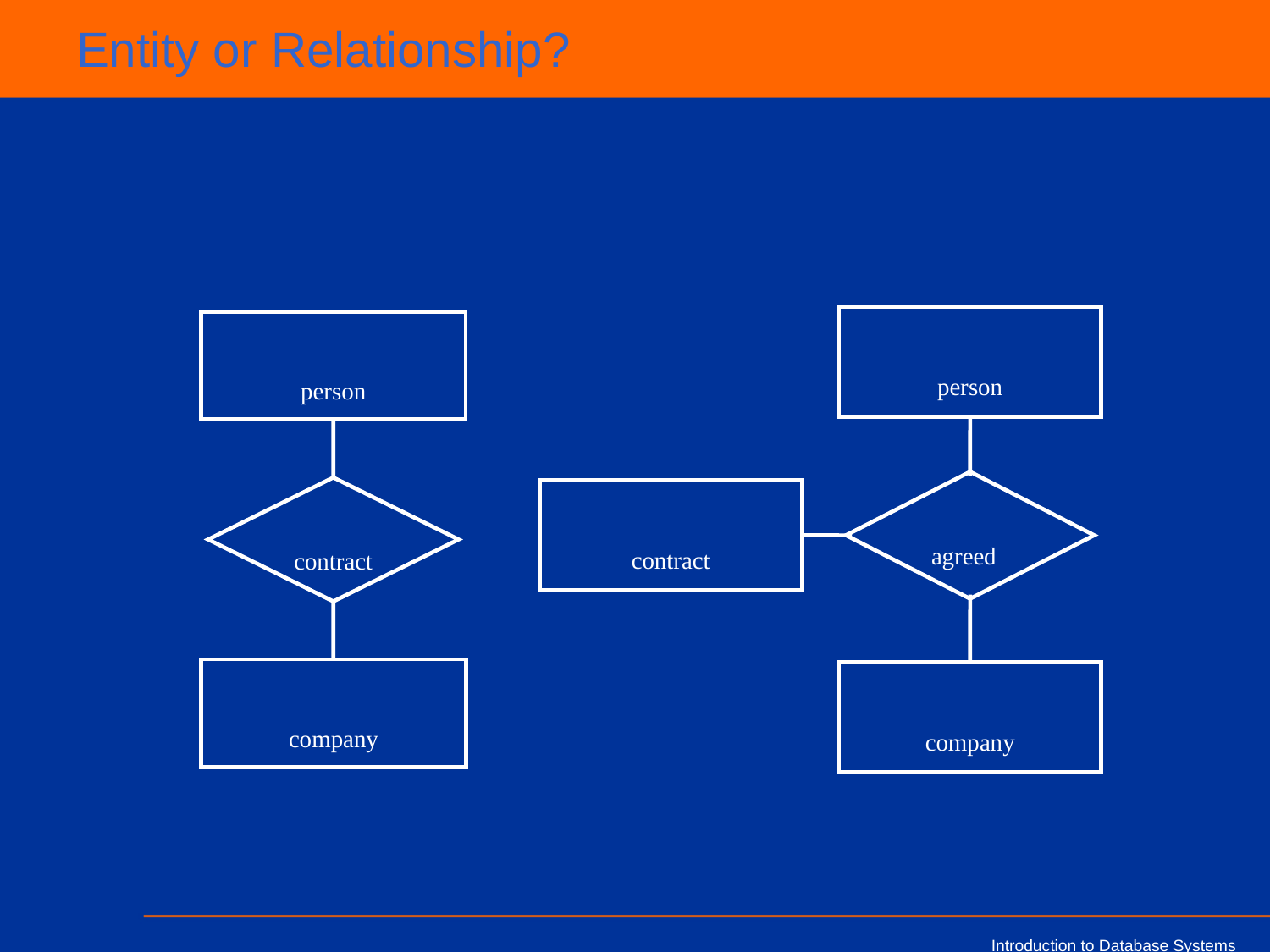

# Entity or Relationship?

person

agreed
contract

company

person

contract

company
Introduction to Database Systems